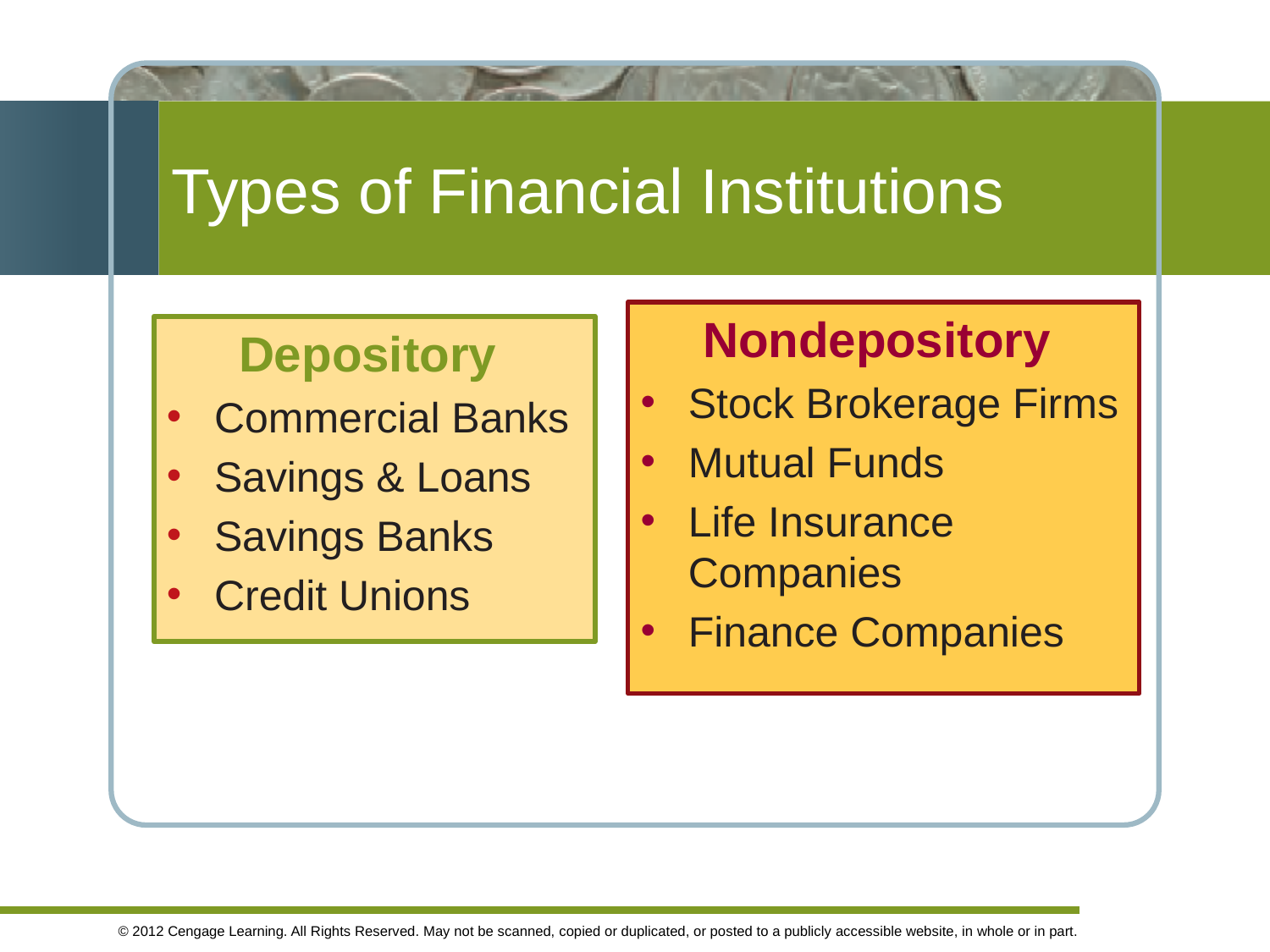

# Types of Financial Institutions
Nondepository
Stock Brokerage Firms
Mutual Funds
Life Insurance Companies
Finance Companies
Depository
Commercial Banks
Savings & Loans
Savings Banks
Credit Unions